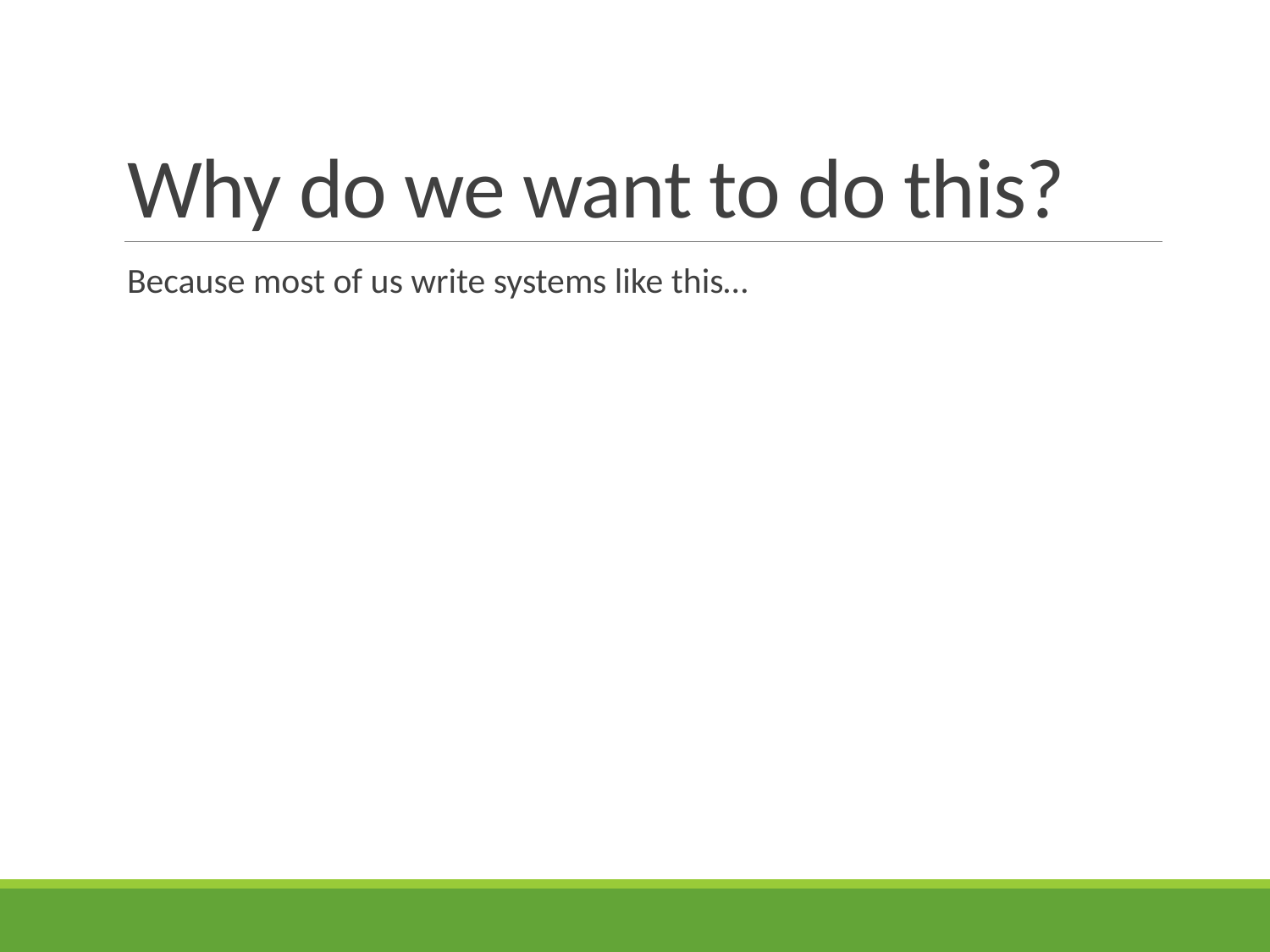

# Why do we want to do this?
Because most of us write systems like this…